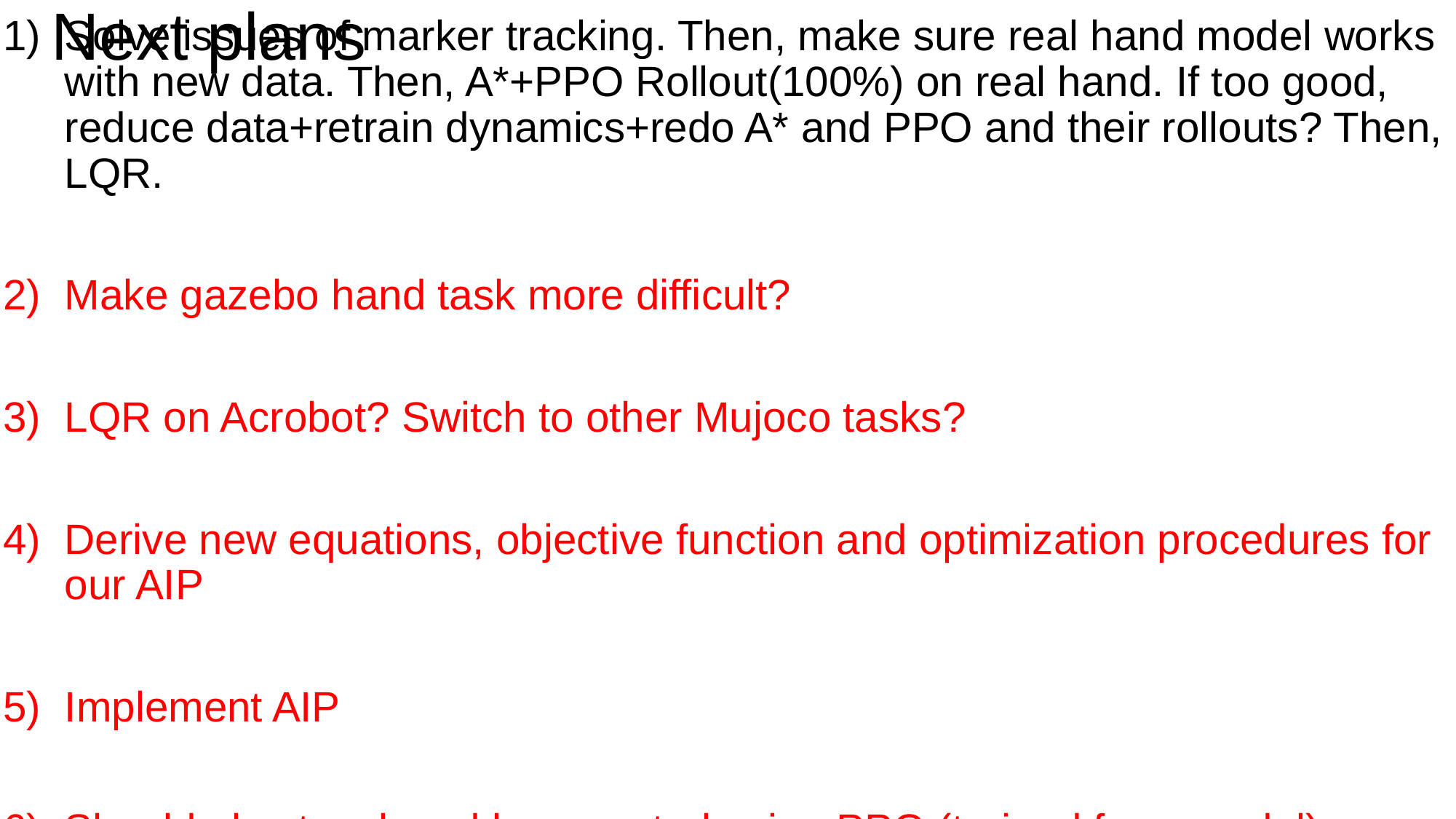

Next plans
# Solve issues of marker tracking. Then, make sure real hand model works with new data. Then, A*+PPO Rollout(100%) on real hand. If too good, reduce data+retrain dynamics+redo A* and PPO and their rollouts? Then, LQR.

Make gazebo hand task more difficult?

LQR on Acrobot? Switch to other Mujoco tasks?

Derive new equations, objective function and optimization procedures for our AIP

Implement AIP

Should also try closed loop control using PPO (trained from model) on real environment?